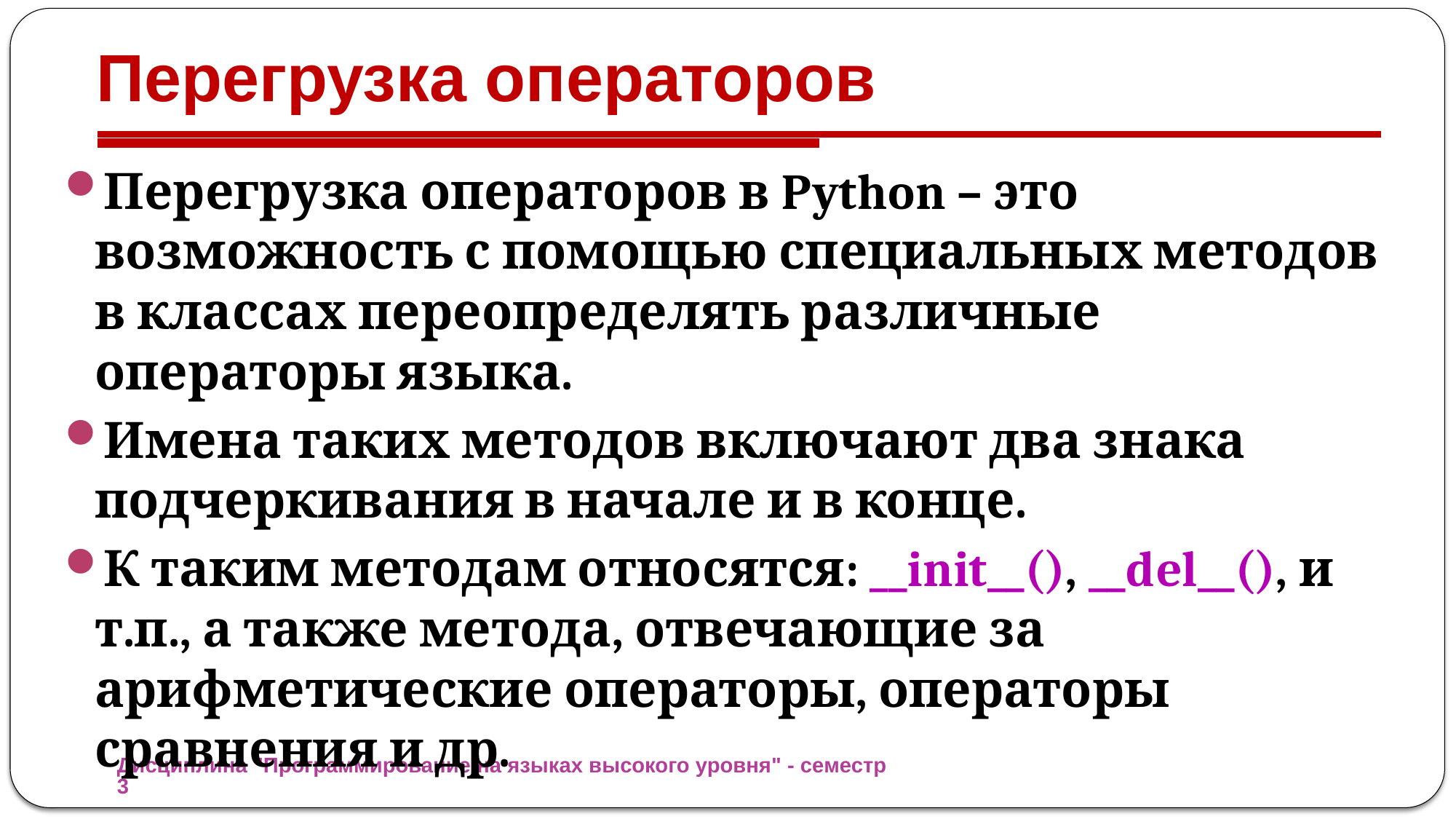

# Перегрузка операторов
Перегрузка операторов в Python – это возможность с помощью специальных методов в классах переопределять различные операторы языка.
Имена таких методов включают два знака подчеркивания в начале и в конце.
К таким методам относятся: __init__(), __del__(), и т.п., а также метода, отвечающие за арифметические операторы, операторы сравнения и др.
Дисциплина "Программирование на языках высокого уровня" - семестр 3